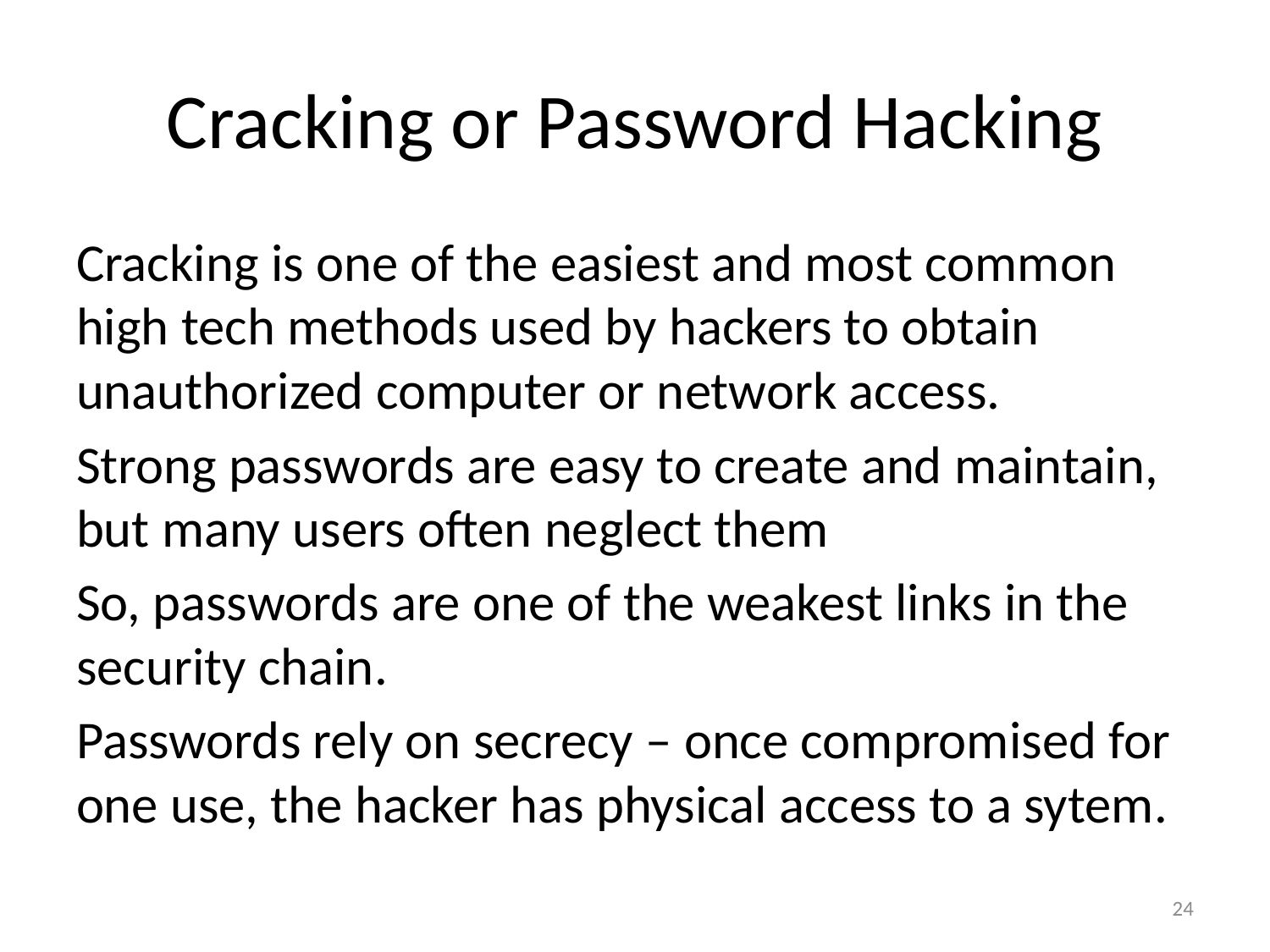

# Cracking or Password Hacking
Cracking is one of the easiest and most common high tech methods used by hackers to obtain unauthorized computer or network access.
Strong passwords are easy to create and maintain, but many users often neglect them
So, passwords are one of the weakest links in the security chain.
Passwords rely on secrecy – once compromised for one use, the hacker has physical access to a sytem.
24